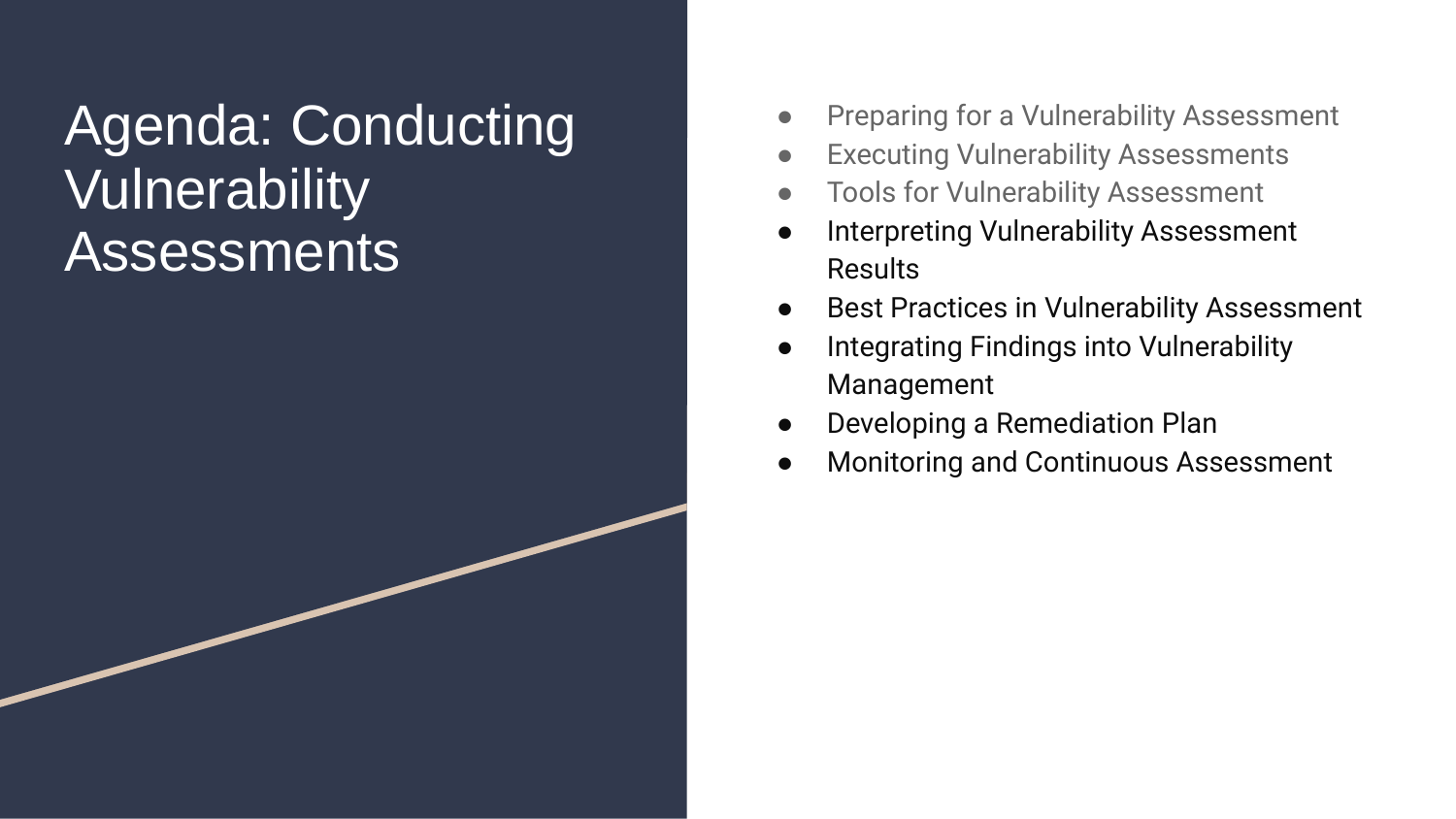

# Agenda: Conducting Vulnerability Assessments
Preparing for a Vulnerability Assessment
Executing Vulnerability Assessments
Tools for Vulnerability Assessment
Interpreting Vulnerability Assessment Results
Best Practices in Vulnerability Assessment
Integrating Findings into Vulnerability Management
Developing a Remediation Plan
Monitoring and Continuous Assessment